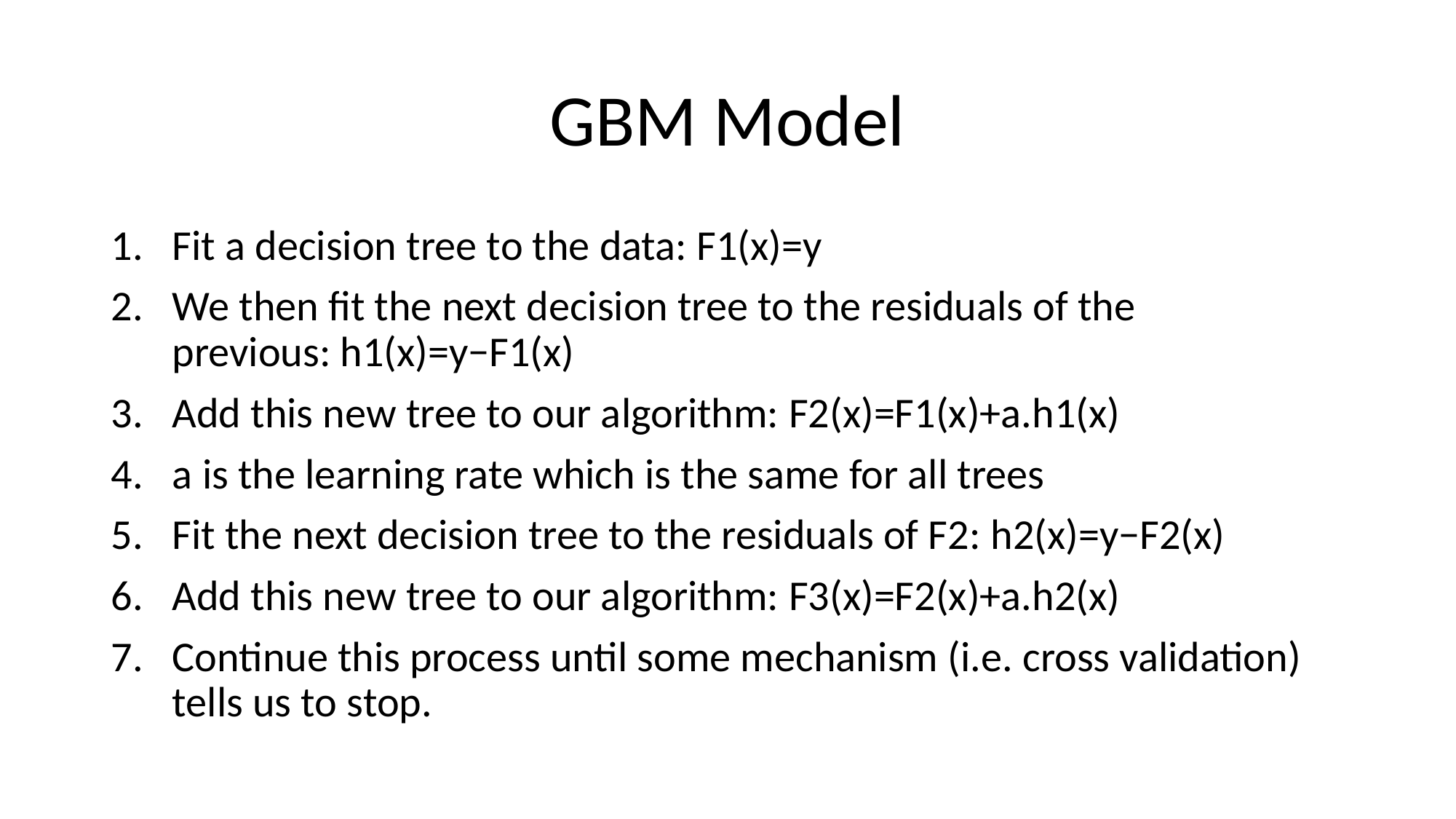

# GBM Model
Fit a decision tree to the data: F1(x)=y
We then fit the next decision tree to the residuals of the previous: h1(x)=y−F1(x)
Add this new tree to our algorithm: F2(x)=F1(x)+a.h1(x)
a is the learning rate which is the same for all trees
Fit the next decision tree to the residuals of F2: h2(x)=y−F2(x)
Add this new tree to our algorithm: F3(x)=F2(x)+a.h2(x)
Continue this process until some mechanism (i.e. cross validation) tells us to stop.